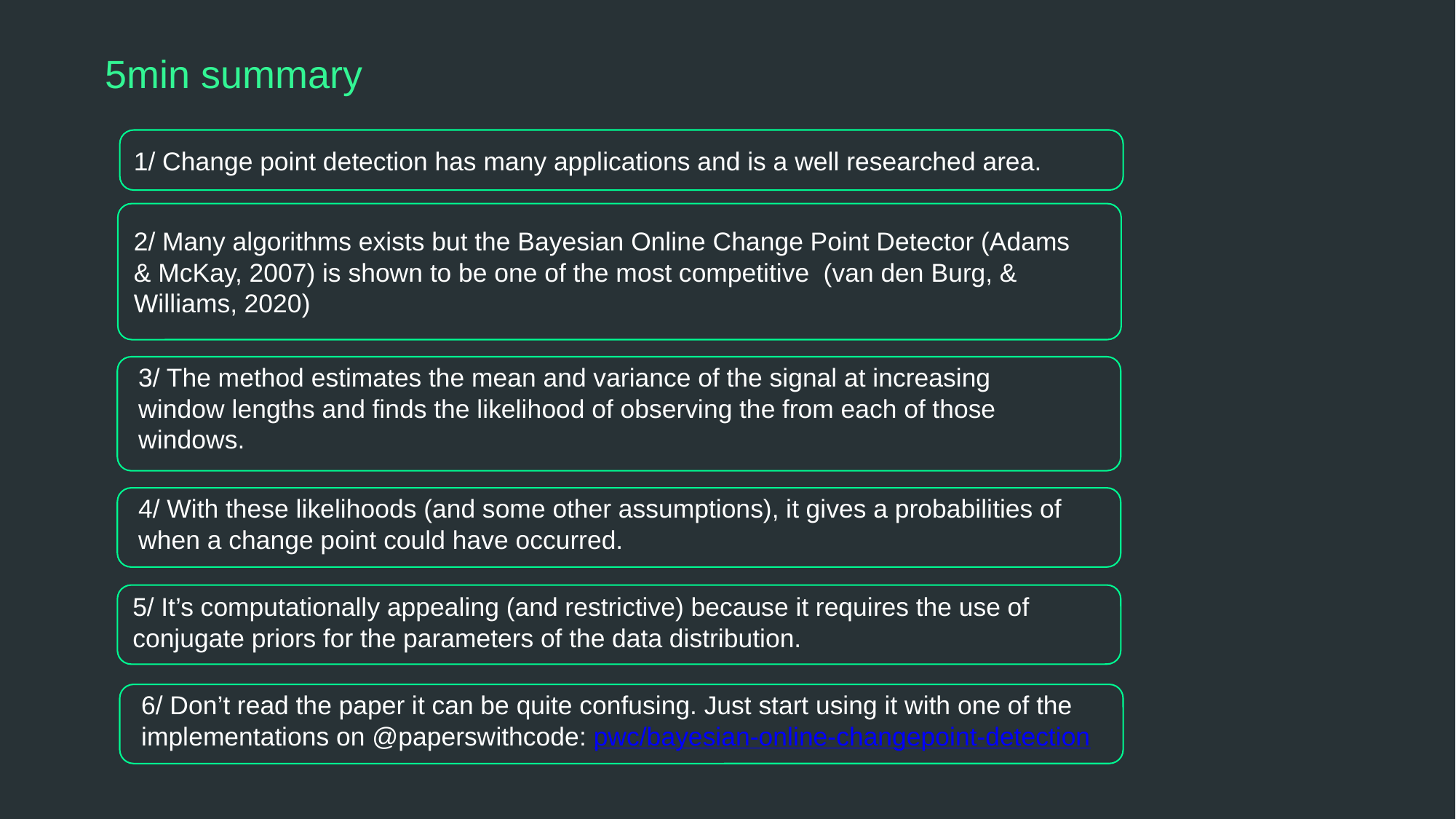

5min summary

1/ Change point detection has many applications and is a well researched area.

2/ Many algorithms exists but the Bayesian Online Change Point Detector (Adams & McKay, 2007) is shown to be one of the most competitive  (van den Burg, & Williams, 2020)
3/ The method estimates the mean and variance of the signal at increasing window lengths and finds the likelihood of observing the from each of those windows.

4/ With these likelihoods (and some other assumptions), it gives a probabilities of when a change point could have occurred.

5/ It’s computationally appealing (and restrictive) because it requires the use of conjugate priors for the parameters of the data distribution.
6/ Don’t read the paper it can be quite confusing. Just start using it with one of the implementations on @paperswithcode: pwc/bayesian-online-changepoint-detection